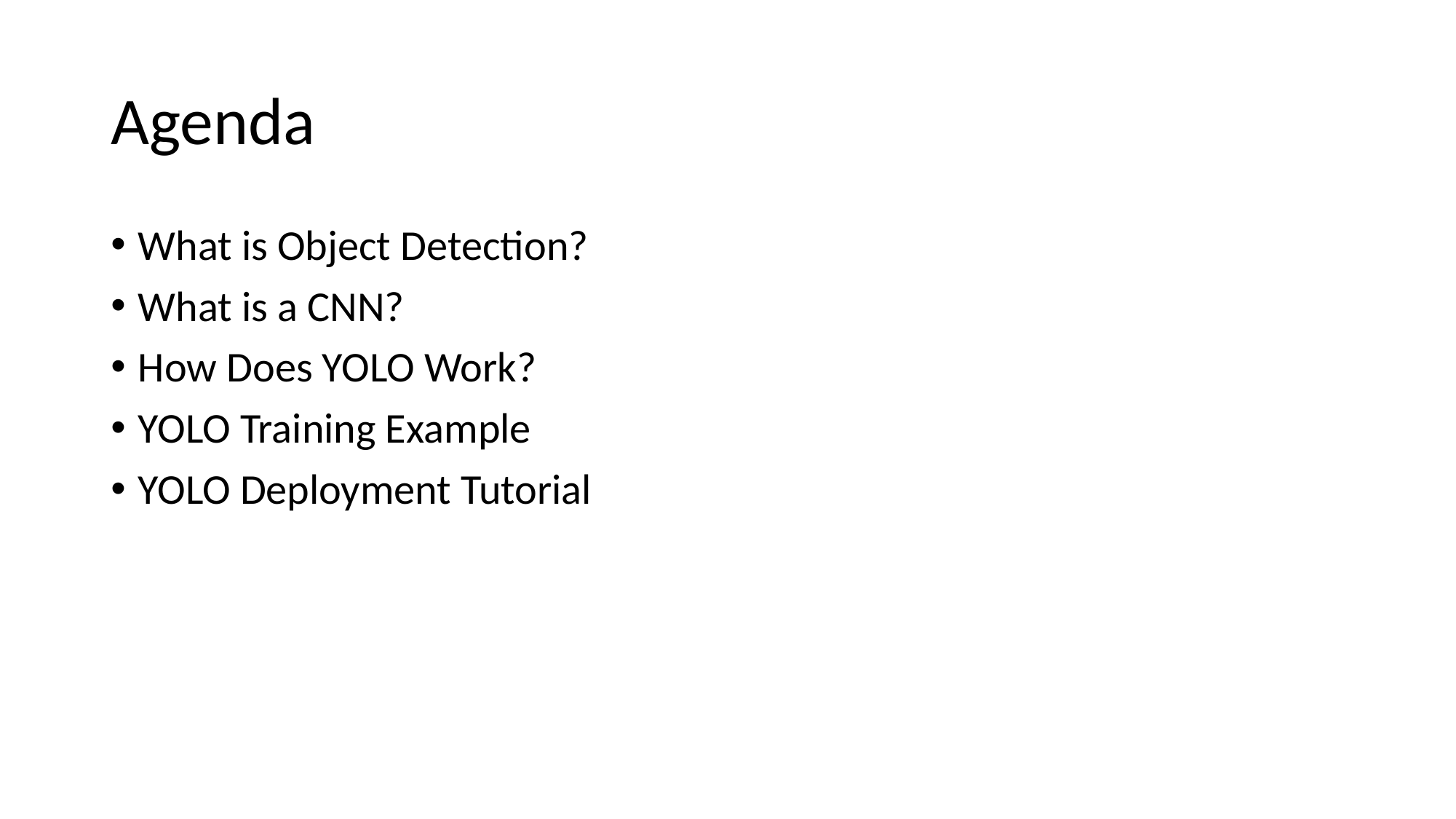

# Agenda
What is Object Detection?
What is a CNN?
How Does YOLO Work?
YOLO Training Example
YOLO Deployment Tutorial